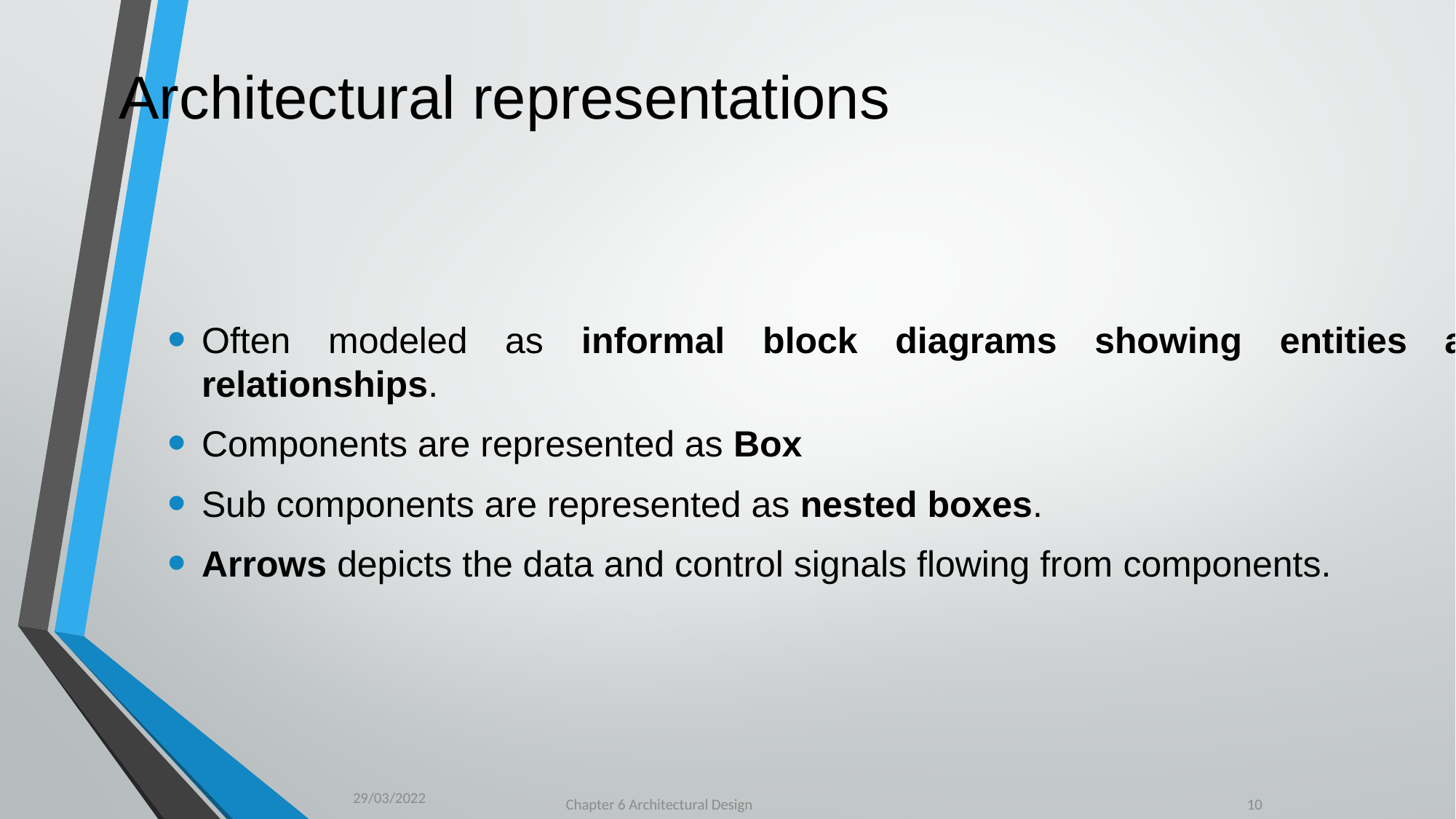

# Architectural representations
Often modeled as informal block diagrams showing entities and relationships.
Components are represented as Box
Sub components are represented as nested boxes.
Arrows depicts the data and control signals flowing from components.
29/03/2022
Chapter 6 Architectural Design
10